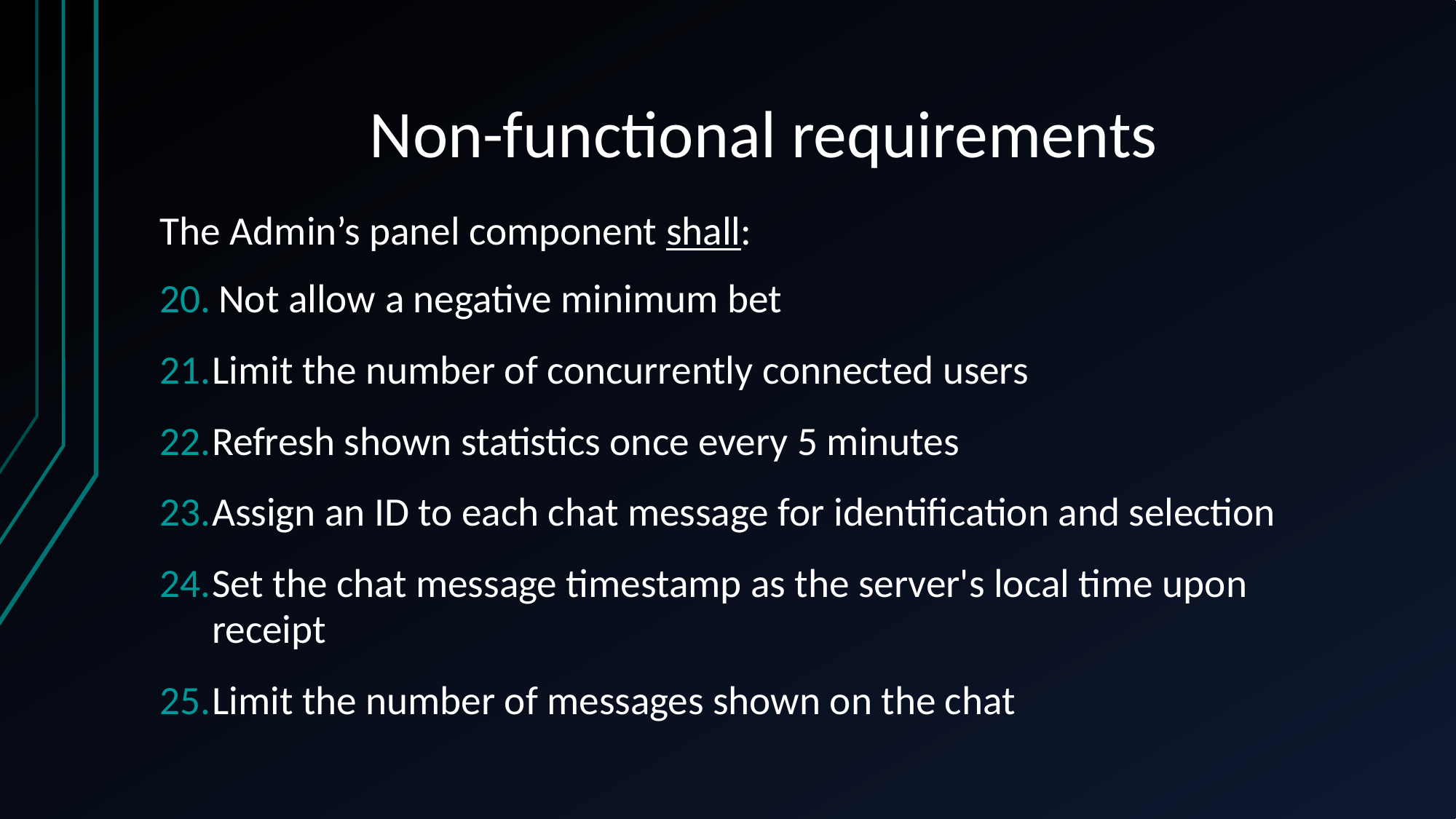

# Non-functional requirements
The Admin’s panel component shall:
Not allow a negative minimum bet
Limit the number of concurrently connected users
Refresh shown statistics once every 5 minutes
Assign an ID to each chat message for identification and selection
Set the chat message timestamp as the server's local time upon receipt
Limit the number of messages shown on the chat